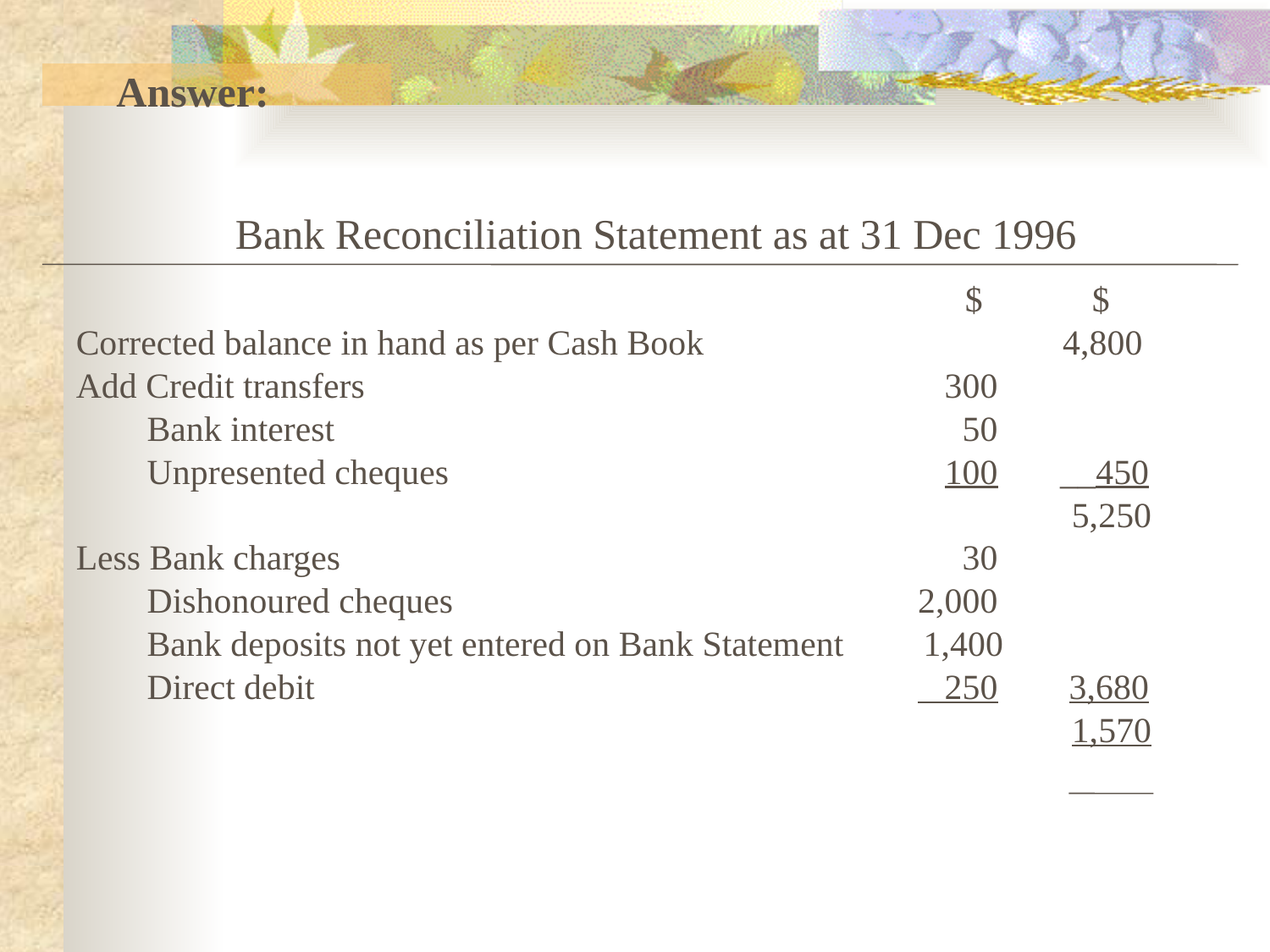

Answer:
Bank Reconciliation Statement as at 31 Dec 1996

							$	$
Corrected balance in hand as per Cash Book			           4,800
Add Credit transfers				            300
        Bank interest				              50
        Unpresented cheques				            100       __450
						 	            5,250
Less Bank charges				              30
        Dishonoured cheques				         2,000
        Bank deposits not yet entered on Bank Statement         1,400
        Direct debit					            250        3,680
							            1,570